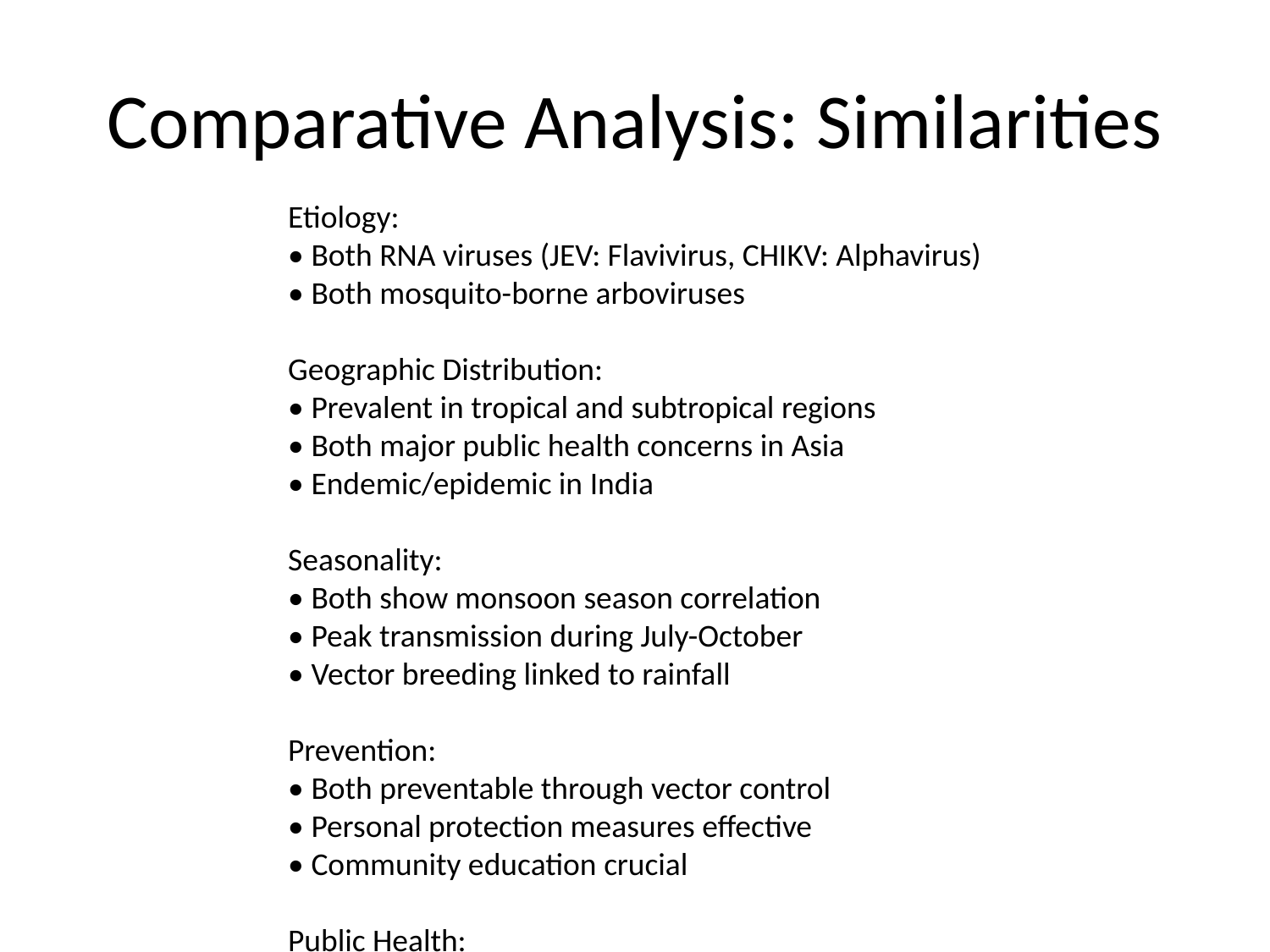

# Comparative Analysis: Similarities
Etiology:
• Both RNA viruses (JEV: Flavivirus, CHIKV: Alphavirus)
• Both mosquito-borne arboviruses

Geographic Distribution:
• Prevalent in tropical and subtropical regions
• Both major public health concerns in Asia
• Endemic/epidemic in India

Seasonality:
• Both show monsoon season correlation
• Peak transmission during July-October
• Vector breeding linked to rainfall

Prevention:
• Both preventable through vector control
• Personal protection measures effective
• Community education crucial

Public Health:
• Both require IDSP surveillance
• NVBDCP coordination for control
• Significant economic and social impact